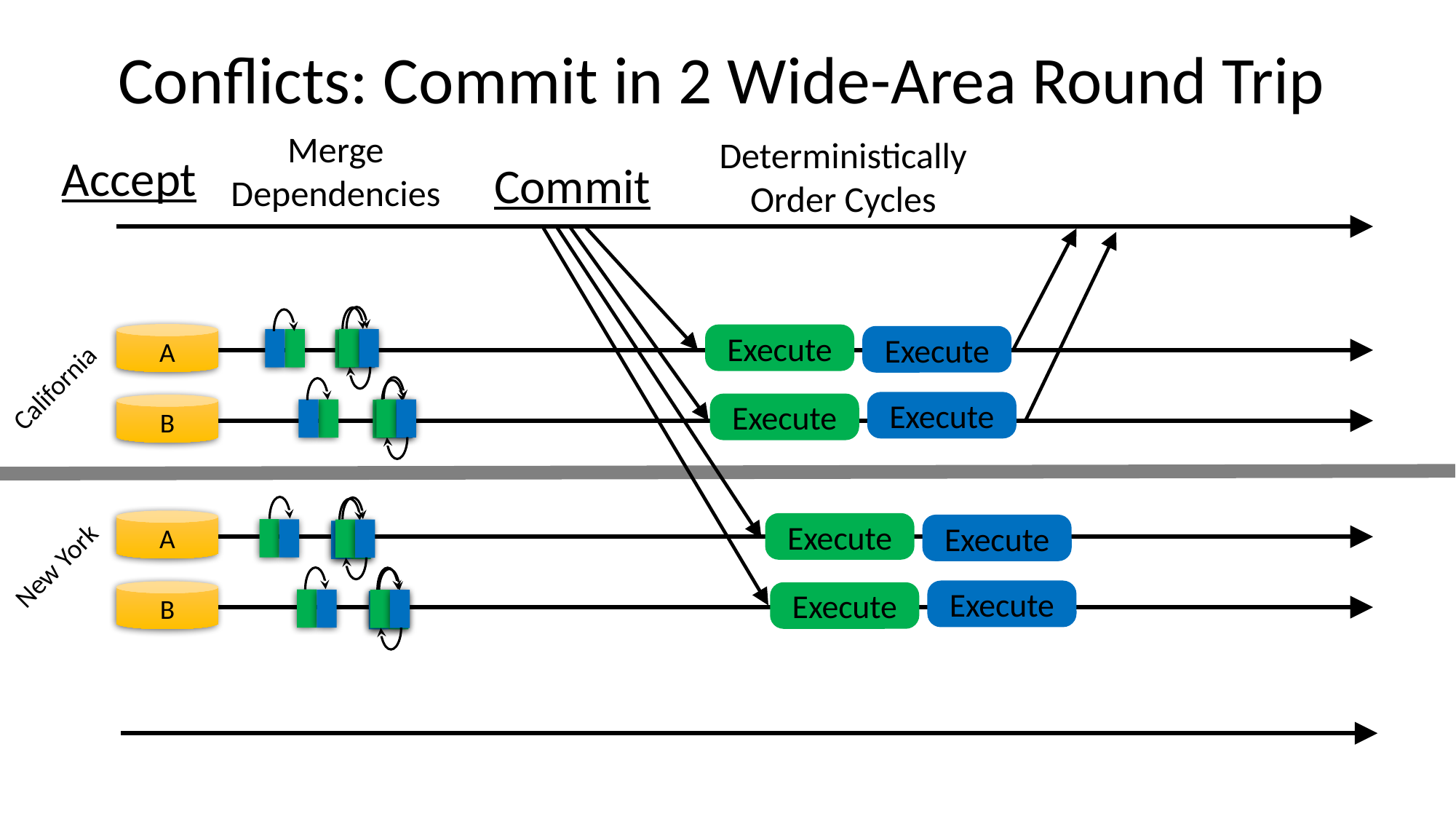

# Conflicts: Commit in 2 Wide-Area Round Trip
Merge Dependencies
Deterministically
Order Cycles
Accept
Commit

A
B
Execute
Execute
Execute
Execute
California

A
B
Execute
Execute
Execute
Execute
New York